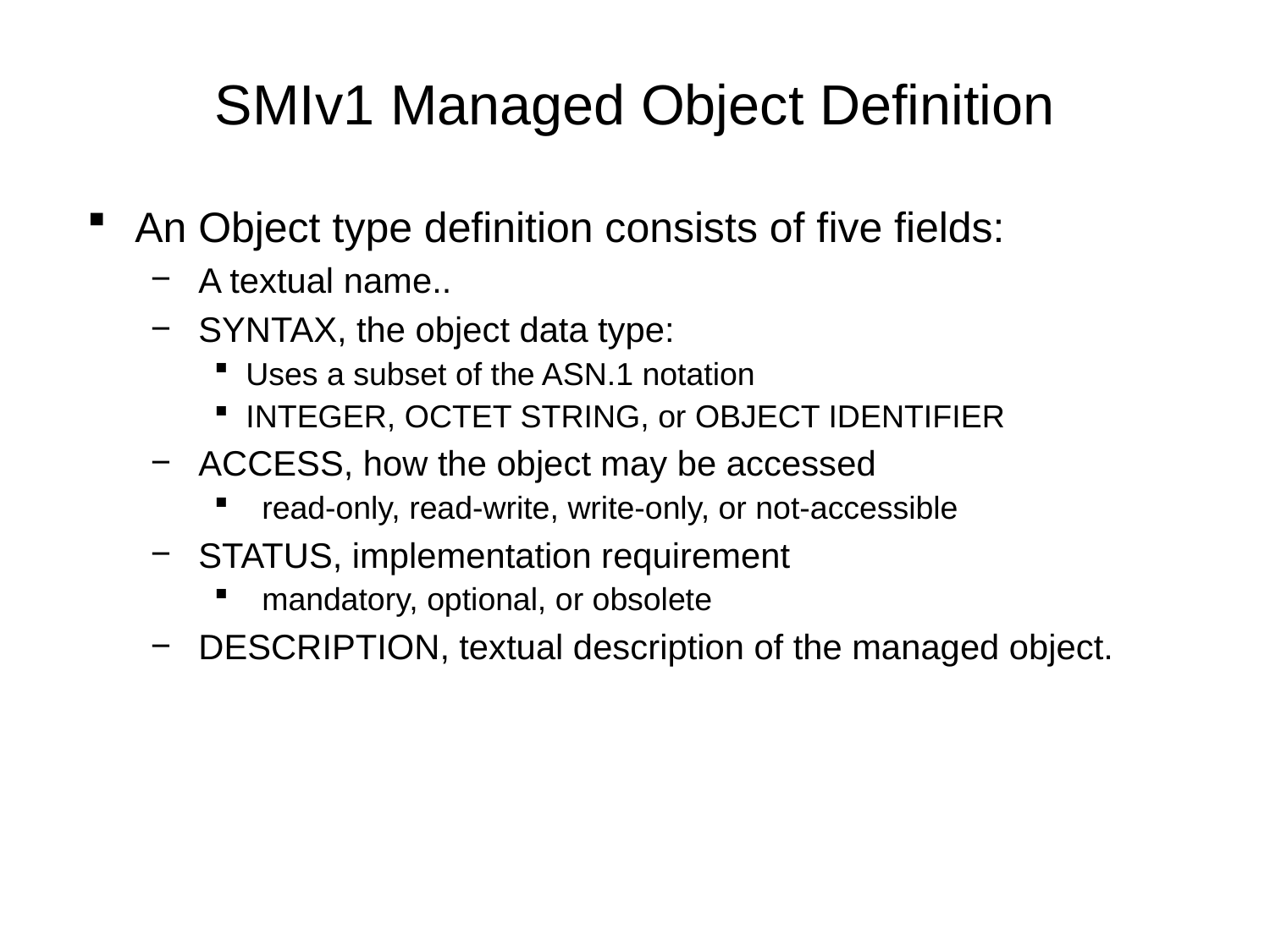

# SMIv1 Managed Object Definition
An Object type definition consists of five fields:
A textual name..
SYNTAX, the object data type:
Uses a subset of the ASN.1 notation
INTEGER, OCTET STRING, or OBJECT IDENTIFIER
ACCESS, how the object may be accessed
read-only, read-write, write-only, or not-accessible
STATUS, implementation requirement
mandatory, optional, or obsolete
DESCRIPTION, textual description of the managed object.